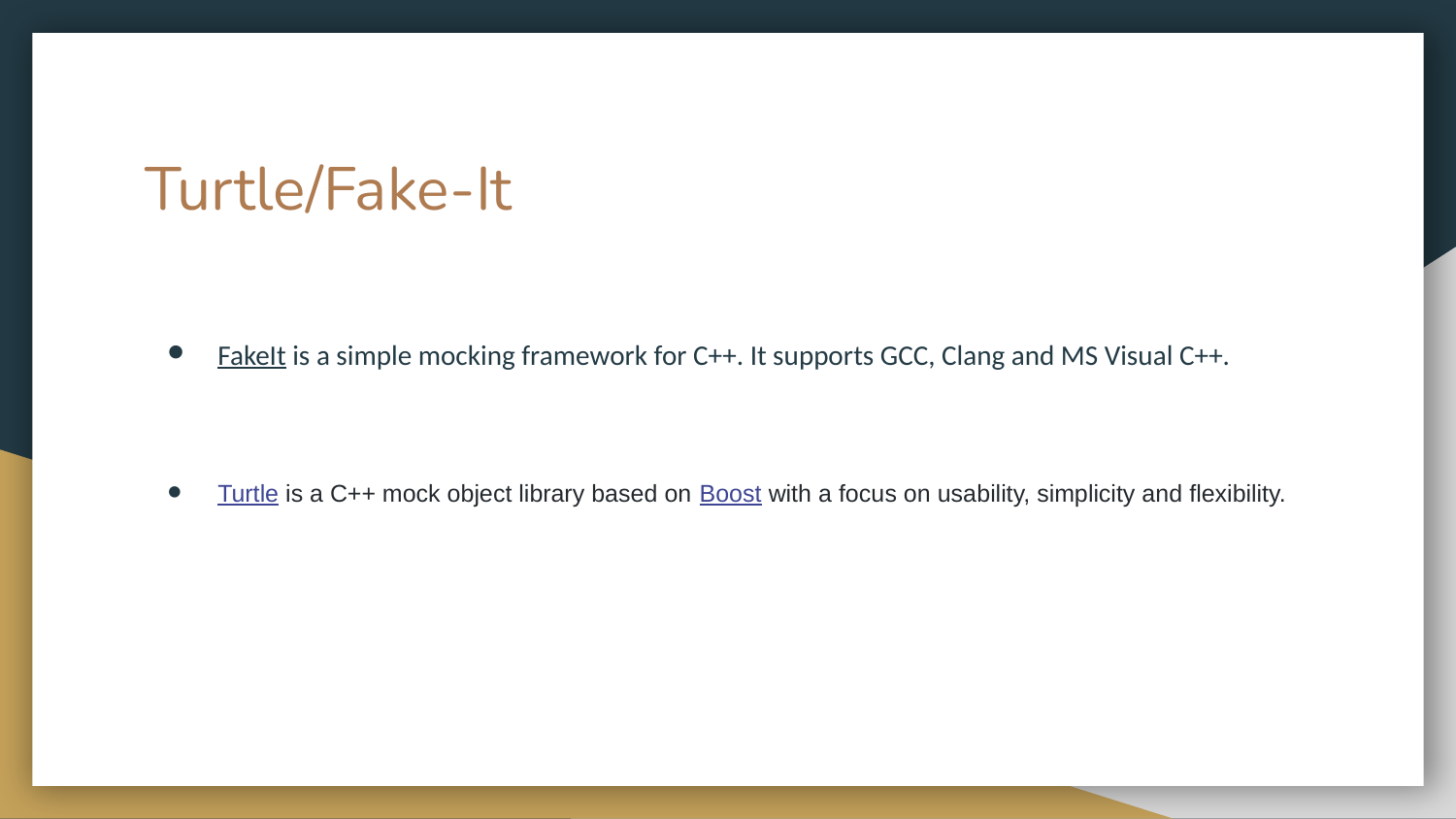

# Turtle/Fake-It
FakeIt is a simple mocking framework for C++. It supports GCC, Clang and MS Visual C++.

Turtle is a C++ mock object library based on Boost with a focus on usability, simplicity and flexibility.